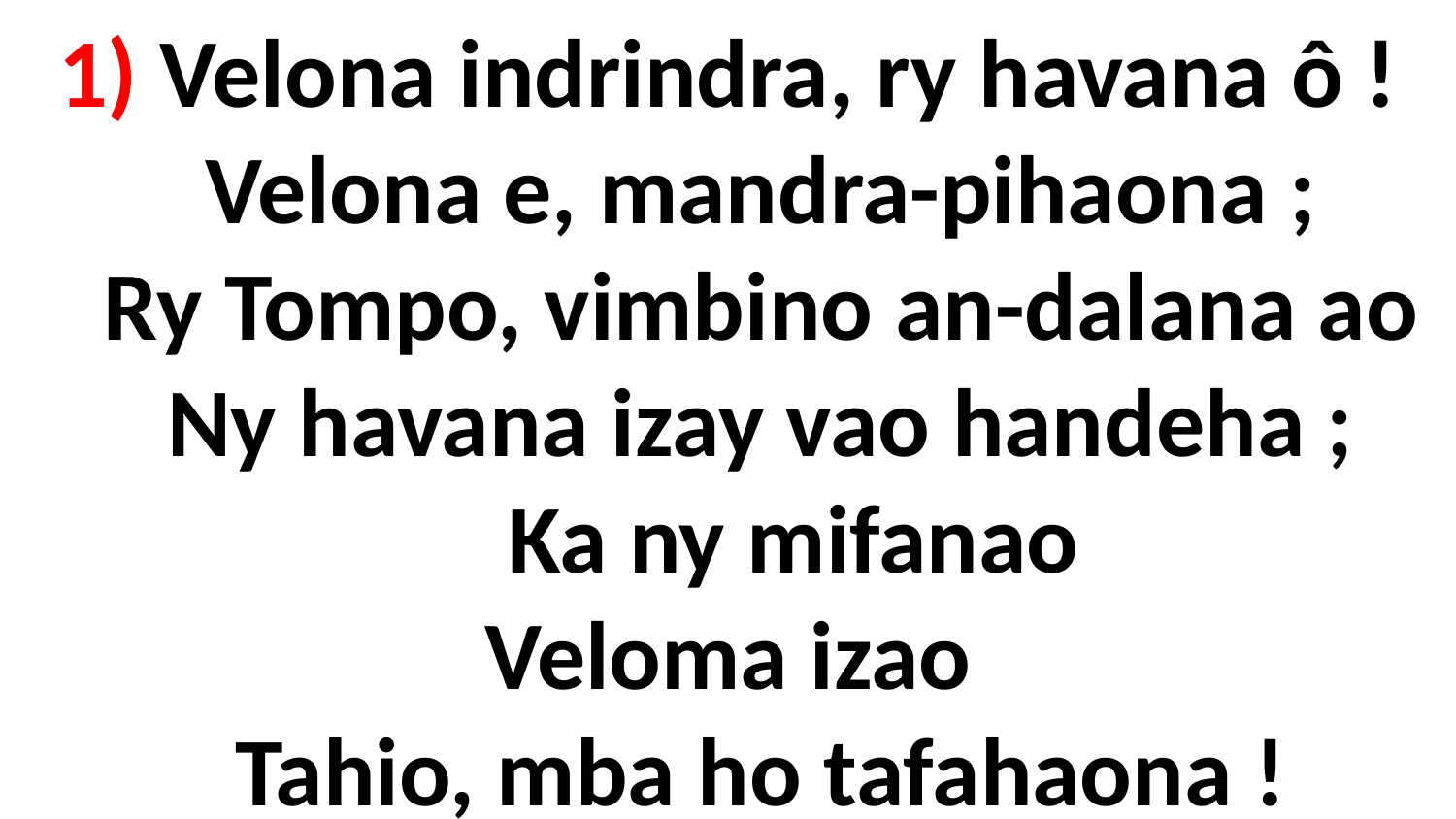

# 1) Velona indrindra, ry havana ô ! Velona e, mandra-pihaona ; Ry Tompo, vimbino an-dalana ao Ny havana izay vao handeha ; Ka ny mifanao Veloma izao Tahio, mba ho tafahaona !